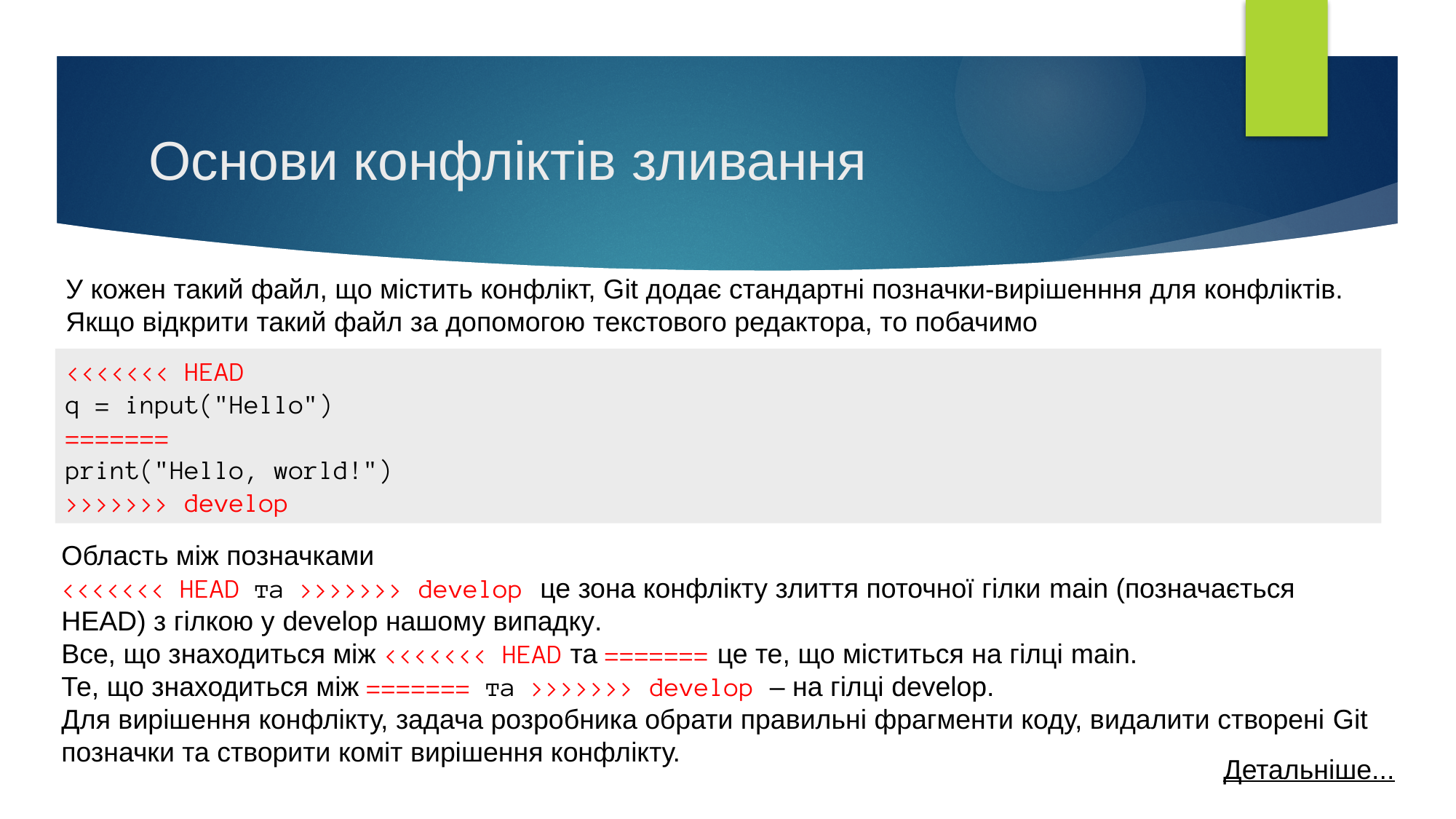

# Основи конфліктів зливання
У кожен такий файл, що містить конфлікт, Git додає стандартні позначки-вирішенння для конфліктів. Якщо відкрити такий файл за допомогою текстового редактора, то побачимо
<<<<<<< HEAD
q = input("Hello")
=======
print("Hello, world!")
>>>>>>> develop
Область між позначками
<<<<<<< HEAD та >>>>>>> develop це зона конфлікту злиття поточної гілки main (позначається HEAD) з гілкою у develop нашому випадку.
Все, що знаходиться між <<<<<<< HEAD та ======= це те, що міститься на гілці main.
Те, що знаходиться між ======= та >>>>>>> develop – на гілці develop.
Для вирішення конфлікту, задача розробника обрати правильні фрагменти коду, видалити створені Git позначки та створити коміт вирішення конфлікту.
Детальніше...